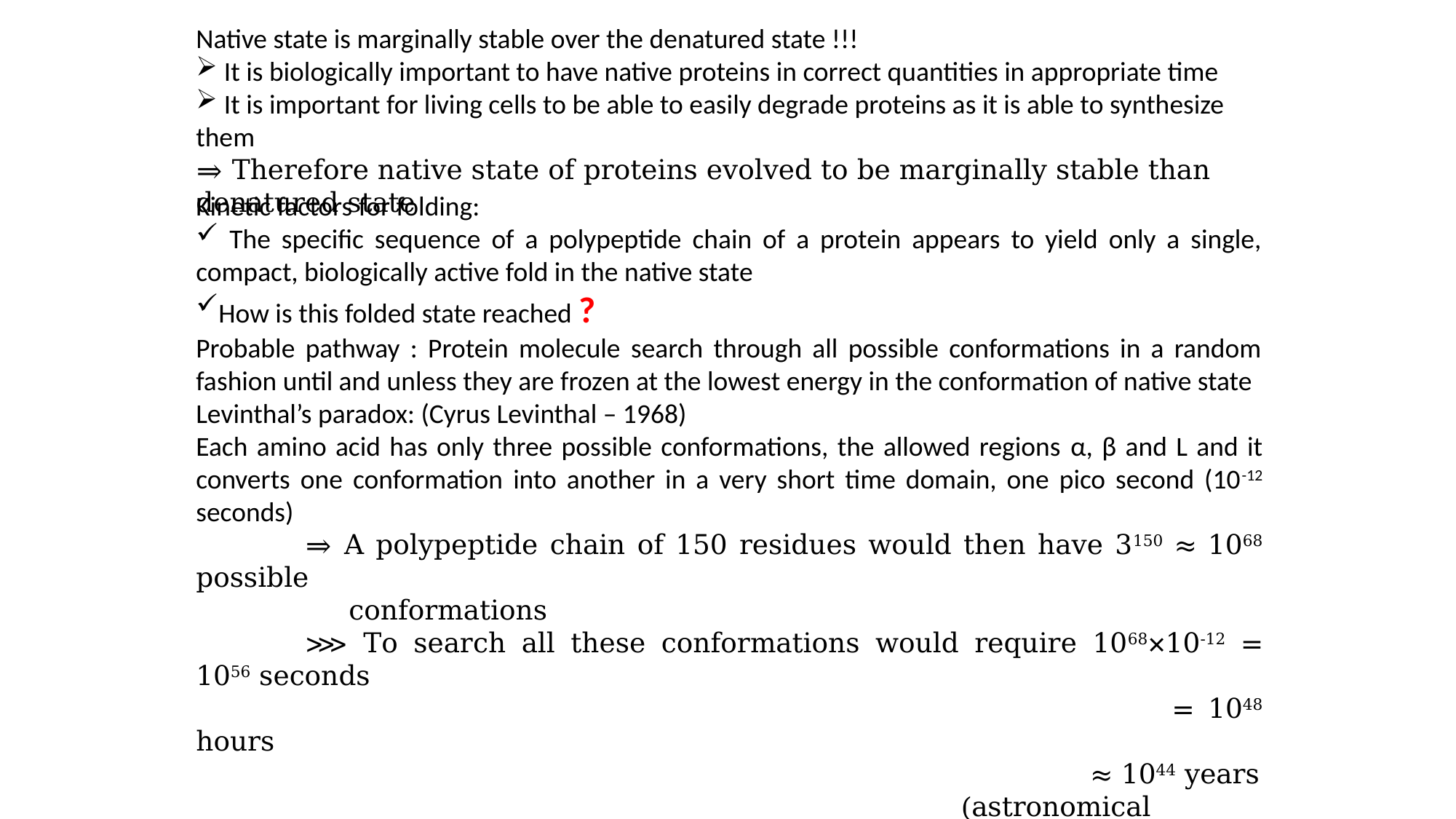

Native state is marginally stable over the denatured state !!!
 It is biologically important to have native proteins in correct quantities in appropriate time
 It is important for living cells to be able to easily degrade proteins as it is able to synthesize them
⇒ Therefore native state of proteins evolved to be marginally stable than denatured state
Kinetic factors for folding:
 The specific sequence of a polypeptide chain of a protein appears to yield only a single, compact, biologically active fold in the native state
How is this folded state reached ?
Probable pathway : Protein molecule search through all possible conformations in a random fashion until and unless they are frozen at the lowest energy in the conformation of native state
Levinthal’s paradox: (Cyrus Levinthal – 1968)
Each amino acid has only three possible conformations, the allowed regions α, β and L and it converts one conformation into another in a very short time domain, one pico second (10-12 seconds)
	⇒ A polypeptide chain of 150 residues would then have 3150 ≈ 1068 possible
	     conformations
	⋙ To search all these conformations would require 1068×10-12 = 1056 seconds
							               = 1048 hours
							               ≈ 1044 years
							(astronomical number)
Impossible !!
In living cells (in vivo) and in vitro, the actual folding time is 0.1 to 1000 seconds